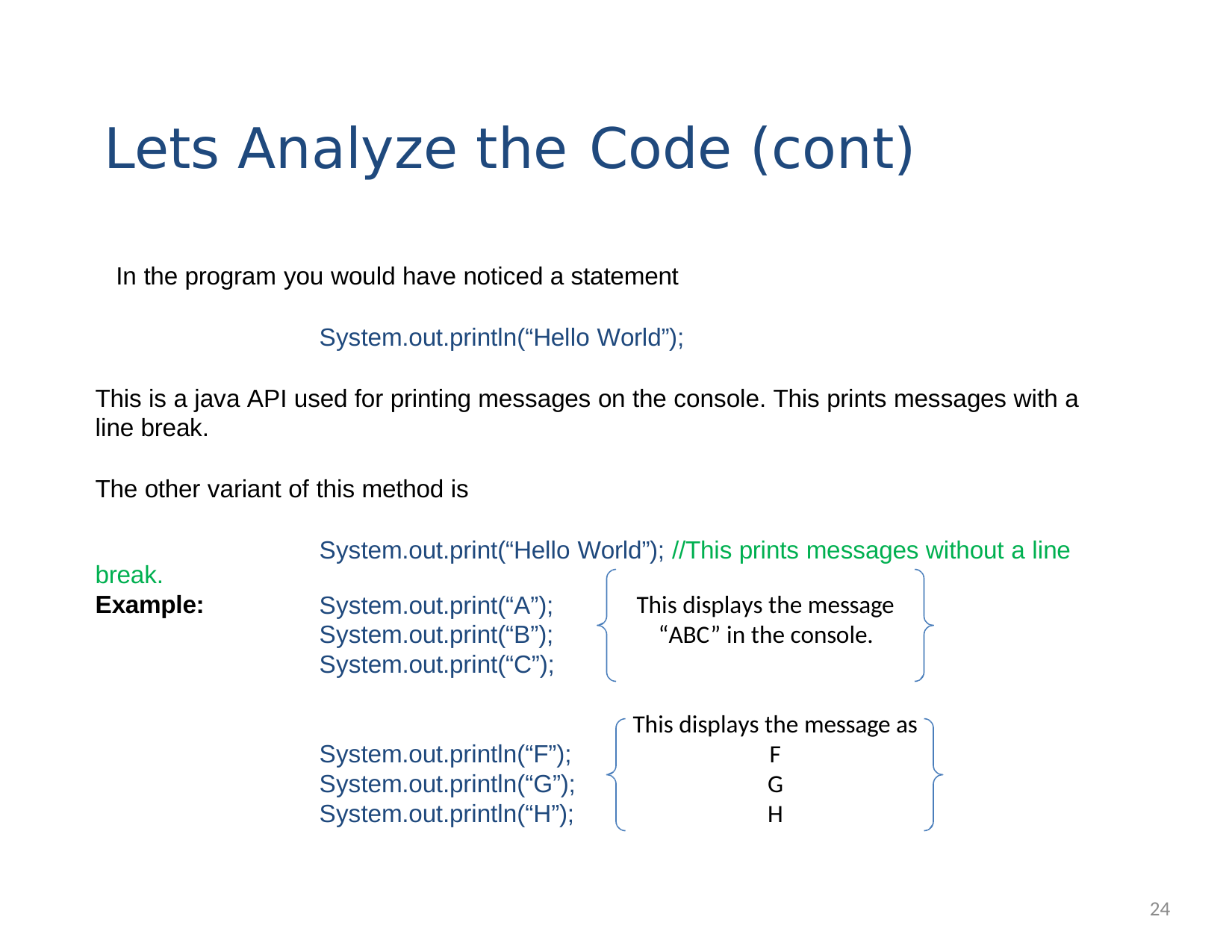

Lets Analyze the	Code	(cont)
In the program you would have noticed a statement

System.out.println(“Hello World”);

This is a java API used for printing messages on the console. This prints messages with a line break.

The other variant of this method is

System.out.print(“Hello World”); //This prints messages without a line

break.
Example:

This displays the message “ABC” in the console.
System.out.print(“A”);
System.out.print(“B”);
System.out.print(“C”);
This displays the message as F
G H

System.out.println(“F”); System.out.println(“G”); System.out.println(“H”);
24